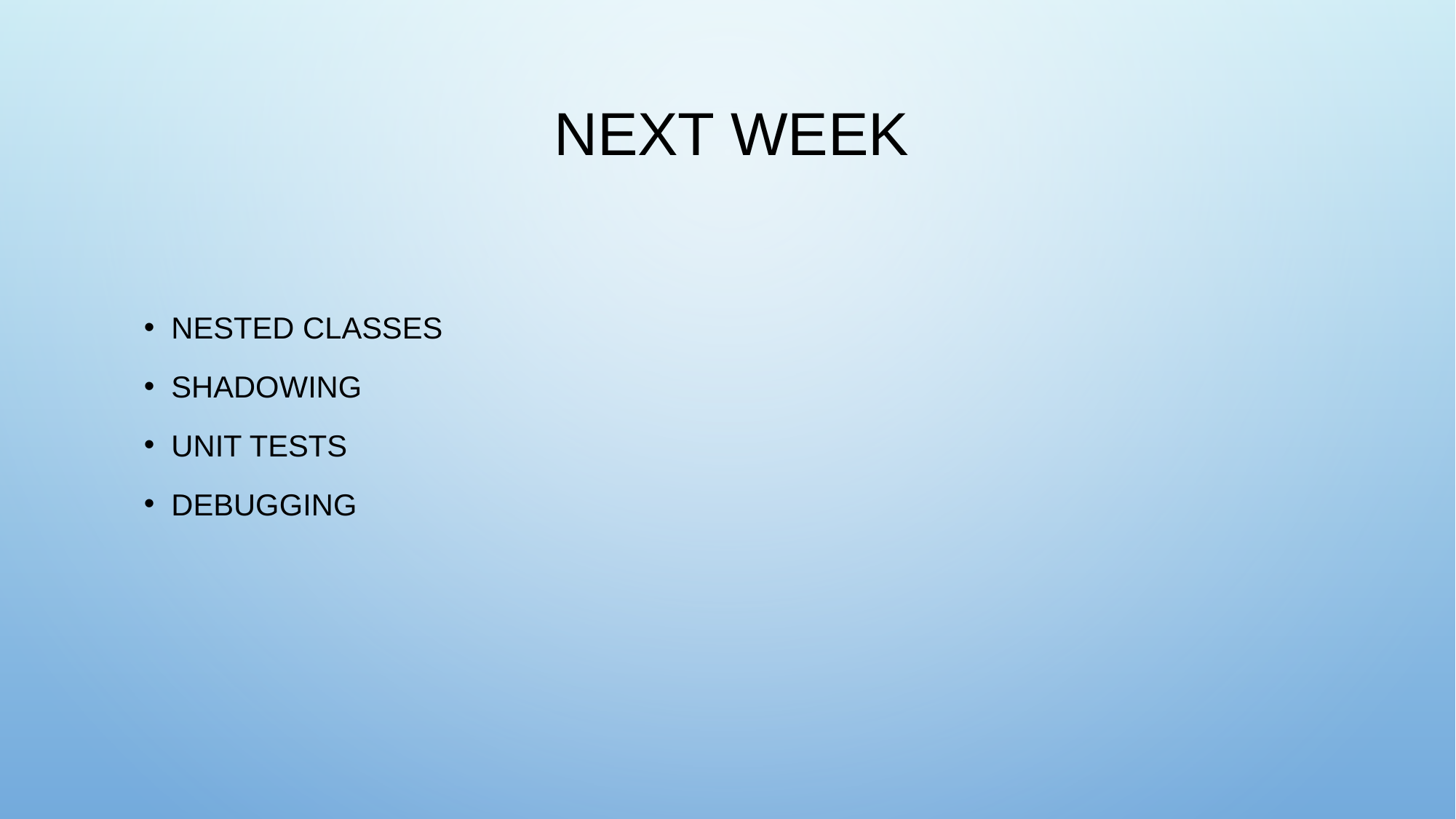

# Next week
Nested classes
shadowing
Unit tests
Debugging